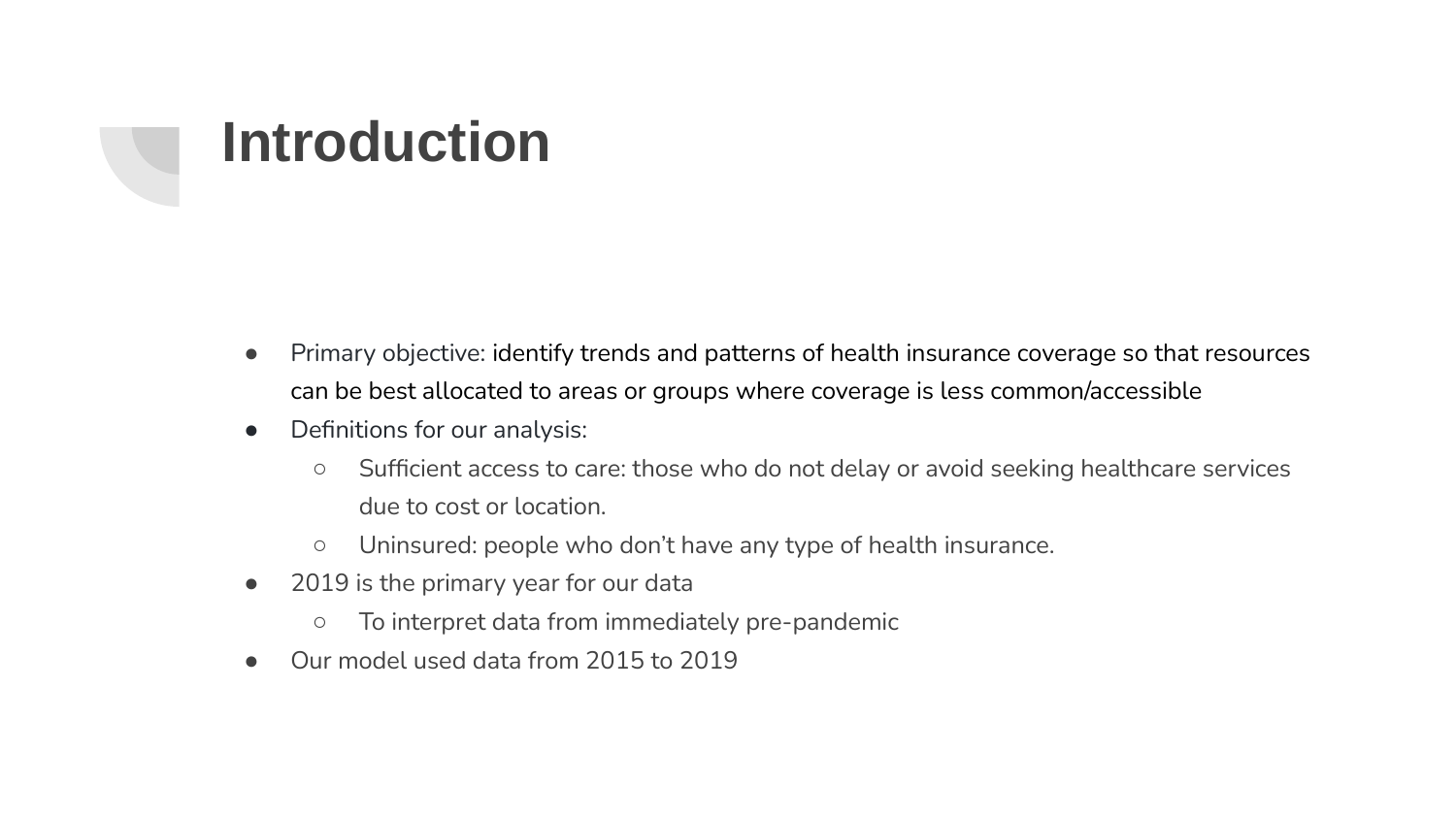

# Introduction
Primary objective: identify trends and patterns of health insurance coverage so that resources can be best allocated to areas or groups where coverage is less common/accessible
Definitions for our analysis:
Sufficient access to care: those who do not delay or avoid seeking healthcare services due to cost or location.
Uninsured: people who don’t have any type of health insurance.
2019 is the primary year for our data
To interpret data from immediately pre-pandemic
Our model used data from 2015 to 2019